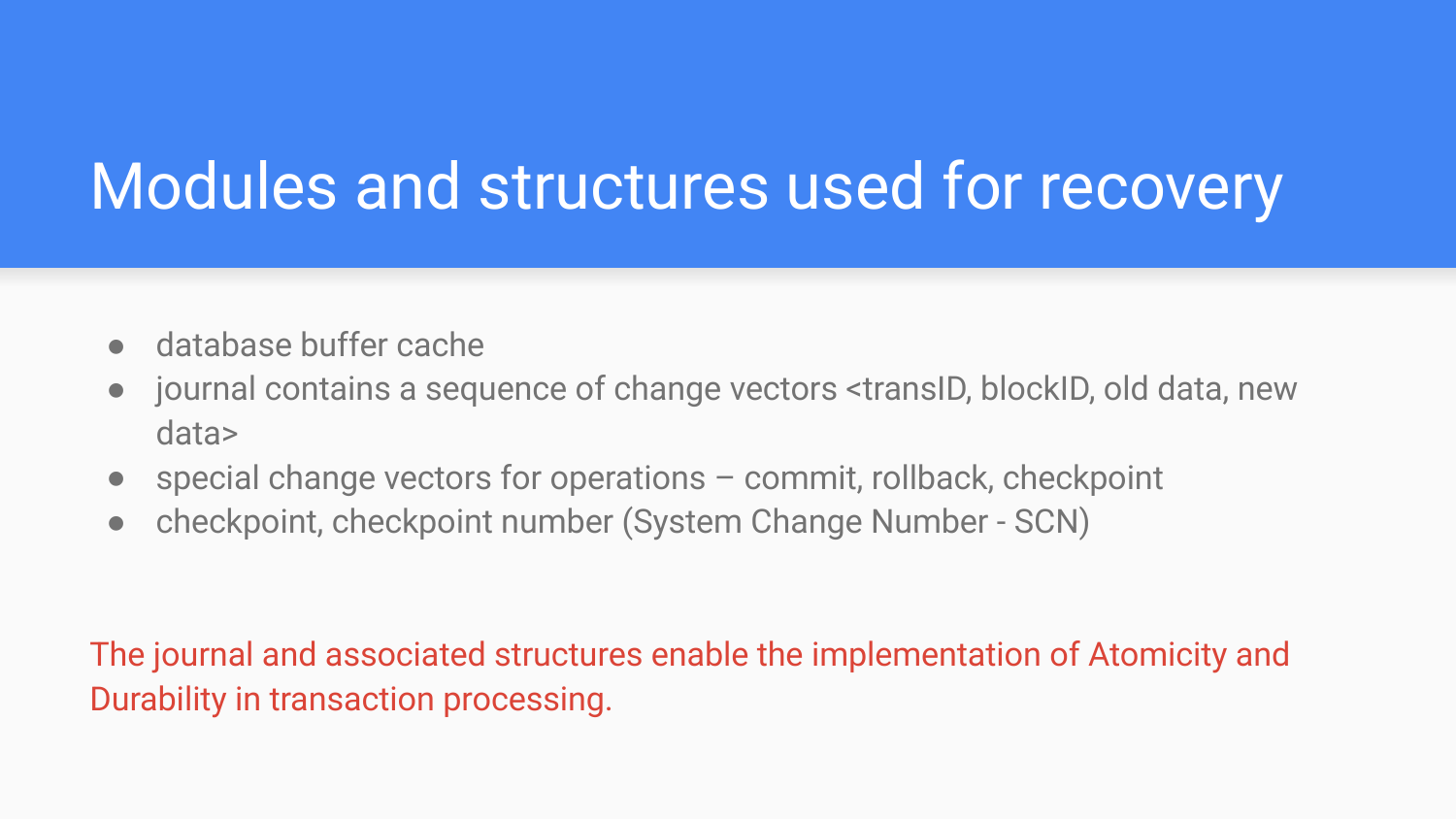

# Modules and structures used for recovery
database buffer cache
journal contains a sequence of change vectors <transID, blockID, old data, new data>
special change vectors for operations – commit, rollback, checkpoint
checkpoint, checkpoint number (System Change Number - SCN)

The journal and associated structures enable the implementation of Atomicity and Durability in transaction processing.